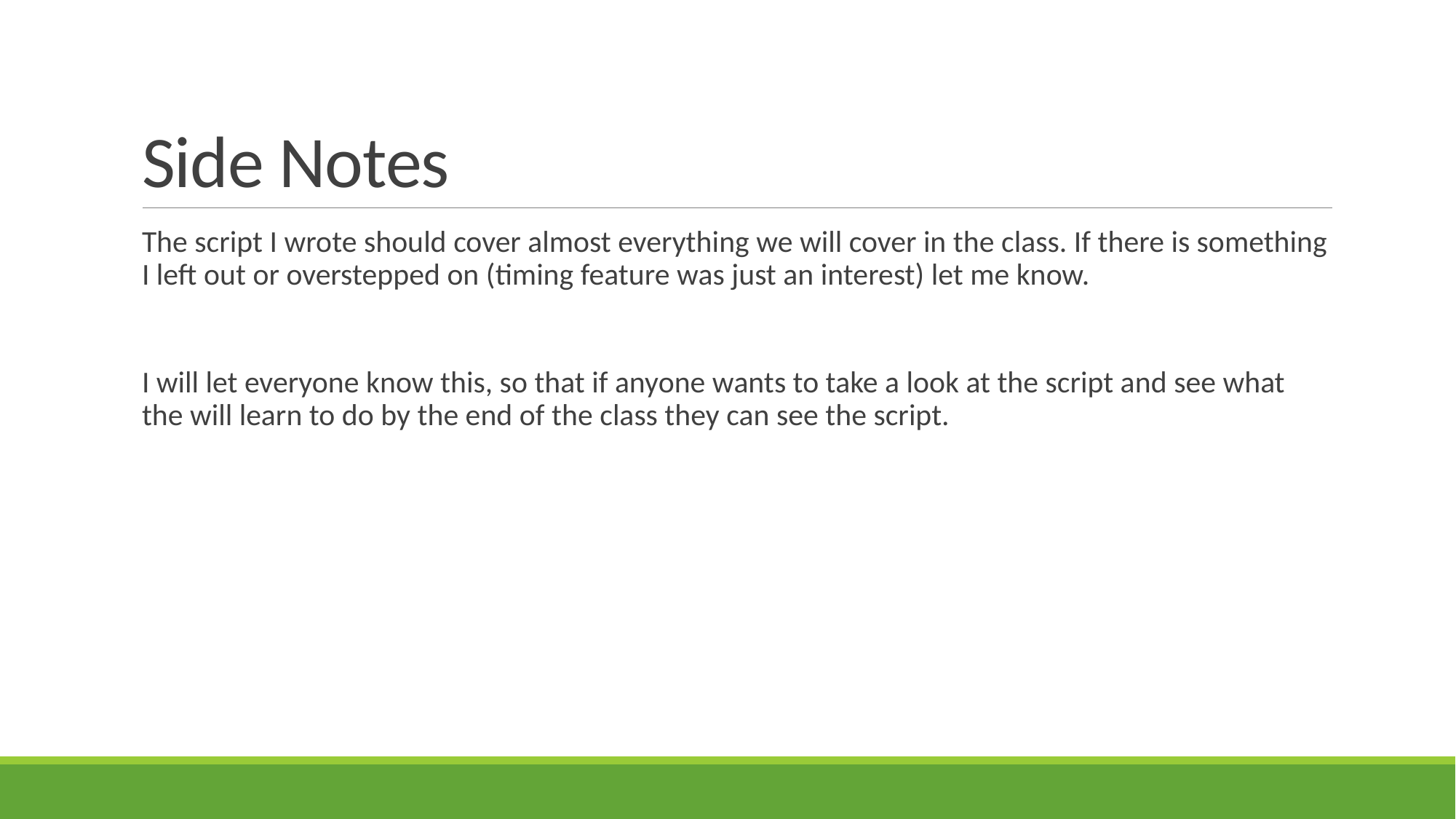

# Side Notes
The script I wrote should cover almost everything we will cover in the class. If there is something I left out or overstepped on (timing feature was just an interest) let me know.

I will let everyone know this, so that if anyone wants to take a look at the script and see what the will learn to do by the end of the class they can see the script.